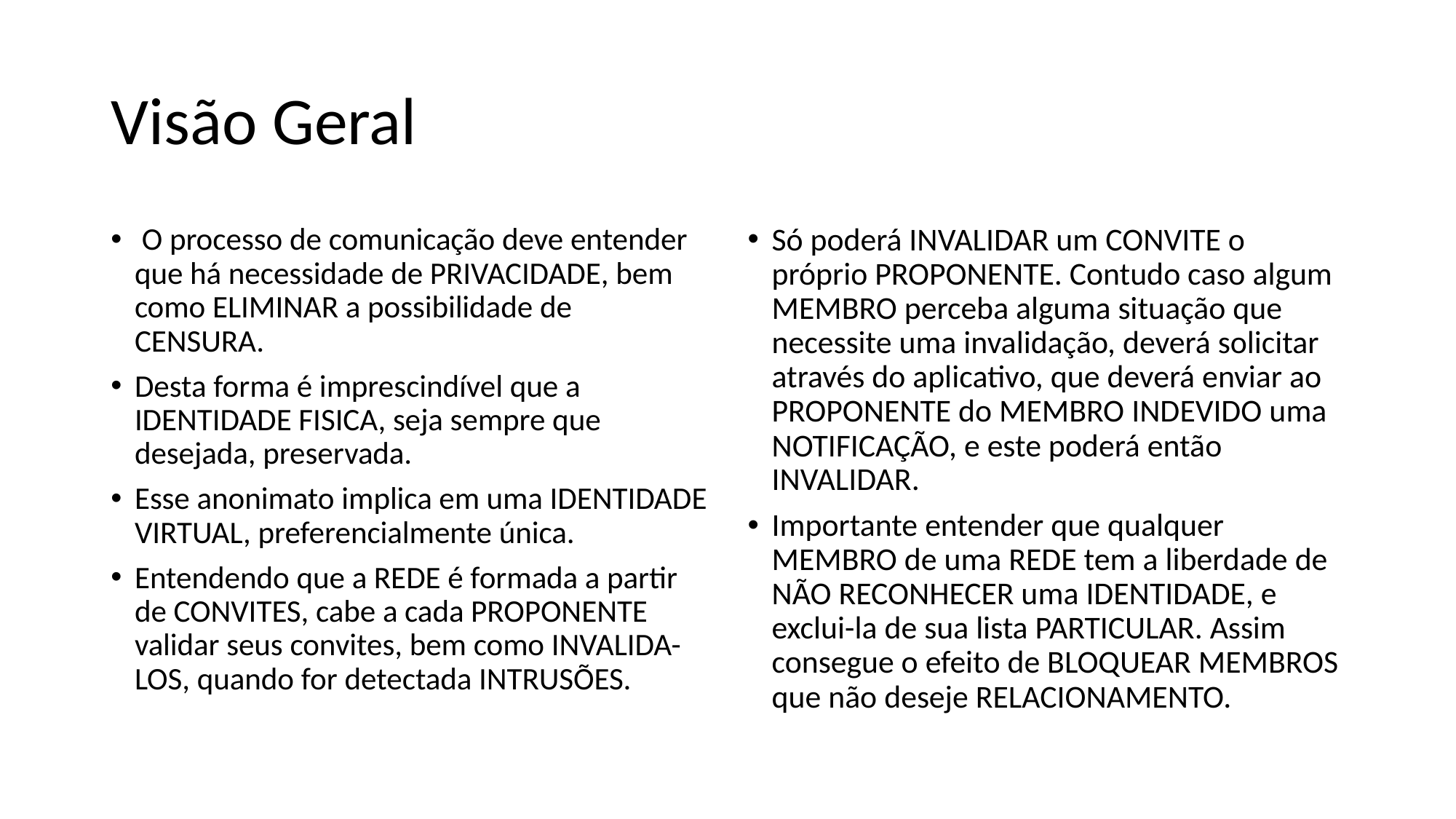

# Visão Geral
 O processo de comunicação deve entender que há necessidade de PRIVACIDADE, bem como ELIMINAR a possibilidade de CENSURA.
Desta forma é imprescindível que a IDENTIDADE FISICA, seja sempre que desejada, preservada.
Esse anonimato implica em uma IDENTIDADE VIRTUAL, preferencialmente única.
Entendendo que a REDE é formada a partir de CONVITES, cabe a cada PROPONENTE validar seus convites, bem como INVALIDA-LOS, quando for detectada INTRUSÕES.
Só poderá INVALIDAR um CONVITE o próprio PROPONENTE. Contudo caso algum MEMBRO perceba alguma situação que necessite uma invalidação, deverá solicitar através do aplicativo, que deverá enviar ao PROPONENTE do MEMBRO INDEVIDO uma NOTIFICAÇÃO, e este poderá então INVALIDAR.
Importante entender que qualquer MEMBRO de uma REDE tem a liberdade de NÃO RECONHECER uma IDENTIDADE, e exclui-la de sua lista PARTICULAR. Assim consegue o efeito de BLOQUEAR MEMBROS que não deseje RELACIONAMENTO.